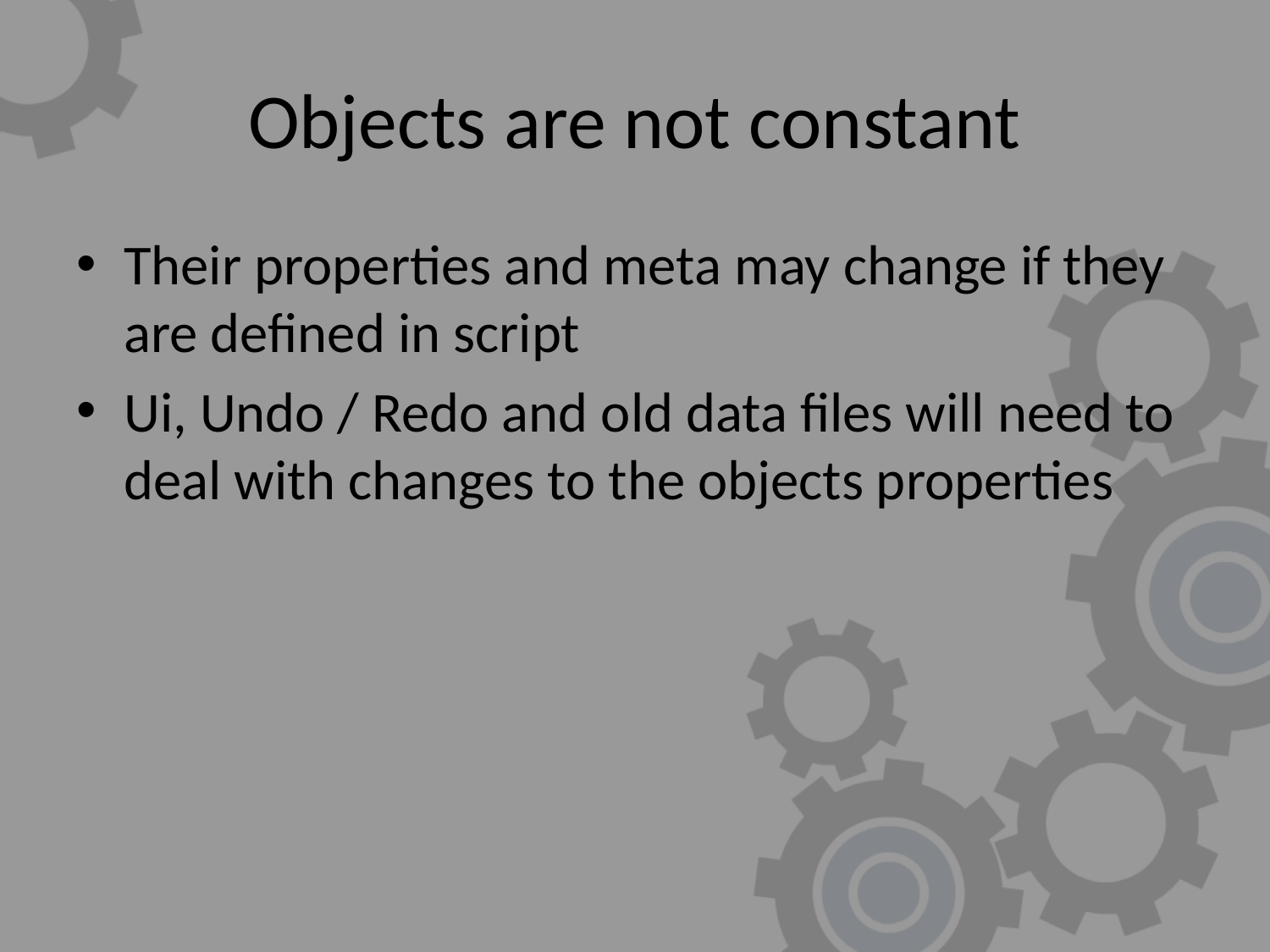

# Objects are not constant
Their properties and meta may change if they are defined in script
Ui, Undo / Redo and old data files will need to deal with changes to the objects properties